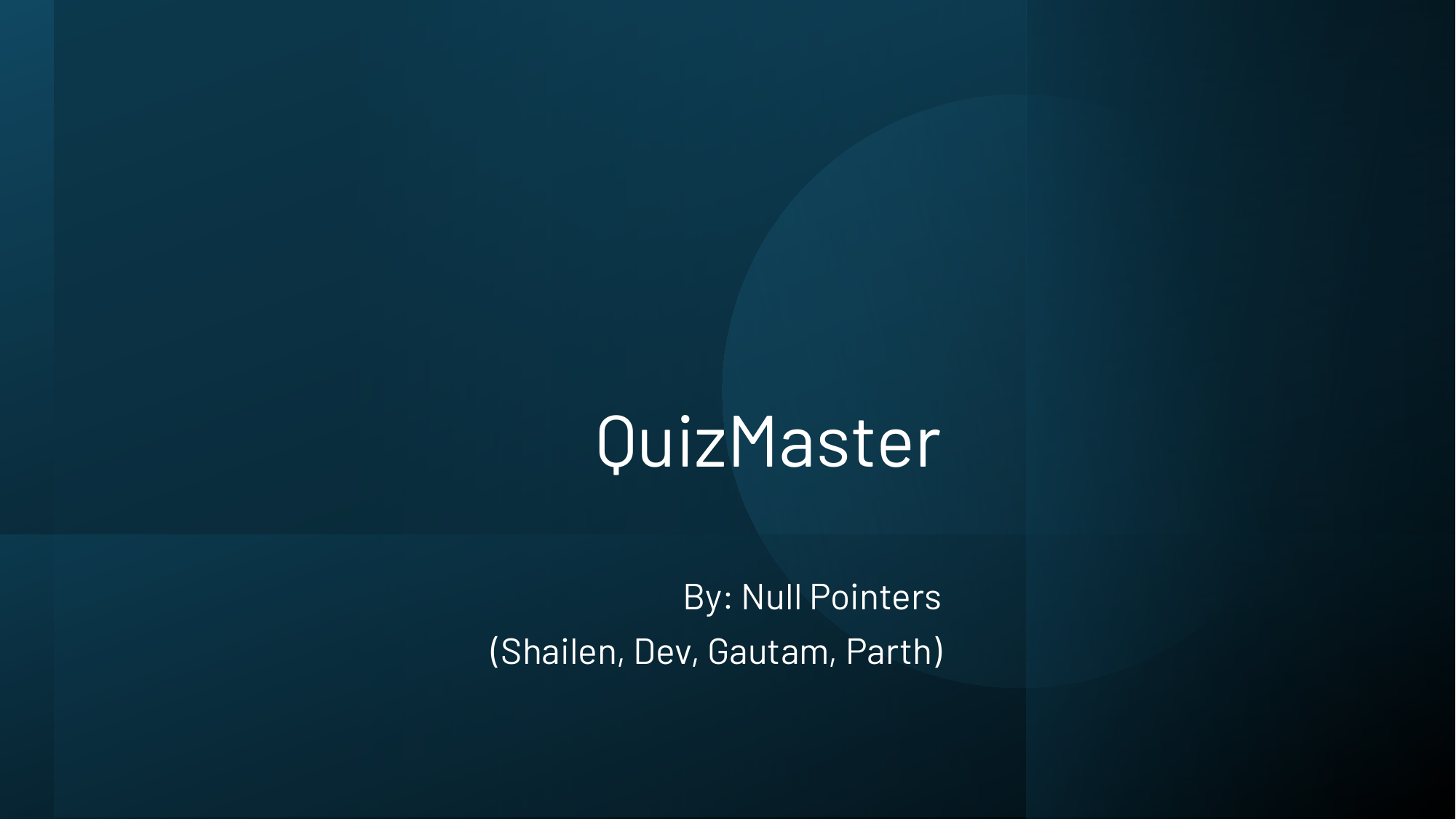

# QuizMaster

By: Null Pointers
(Shailen, Dev, Gautam, Parth)